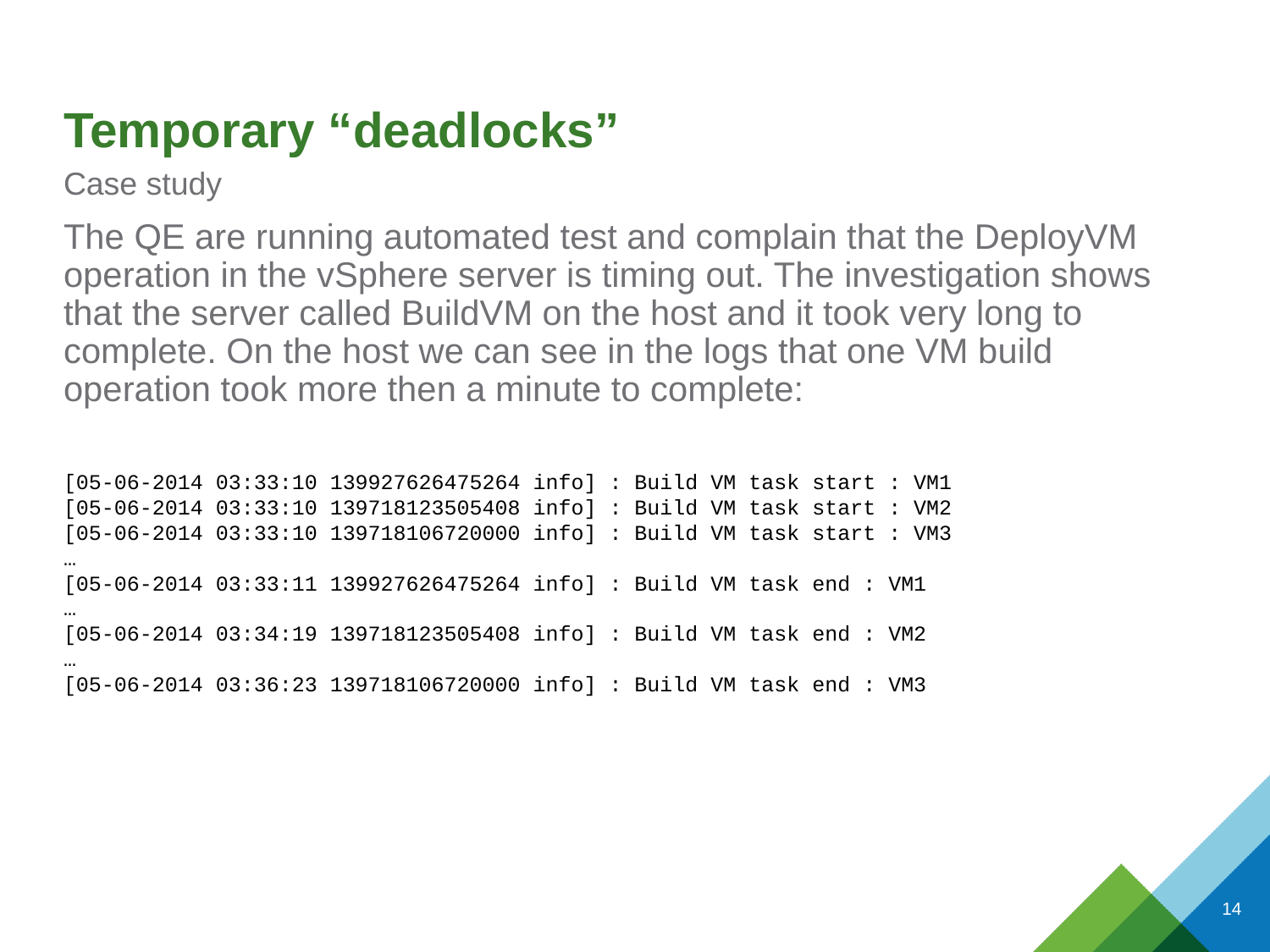

# Temporary “deadlocks”
Case study
The QE are running automated test and complain that the DeployVM operation in the vSphere server is timing out. The investigation shows that the server called BuildVM on the host and it took very long to complete. On the host we can see in the logs that one VM build operation took more then a minute to complete:

[05-06-2014 03:33:10 139927626475264 info] : Build VM task start : VM1
[05-06-2014 03:33:10 139718123505408 info] : Build VM task start : VM2
[05-06-2014 03:33:10 139718106720000 info] : Build VM task start : VM3
…
[05-06-2014 03:33:11 139927626475264 info] : Build VM task end : VM1
…
[05-06-2014 03:34:19 139718123505408 info] : Build VM task end : VM2
…
[05-06-2014 03:36:23 139718106720000 info] : Build VM task end : VM3

14